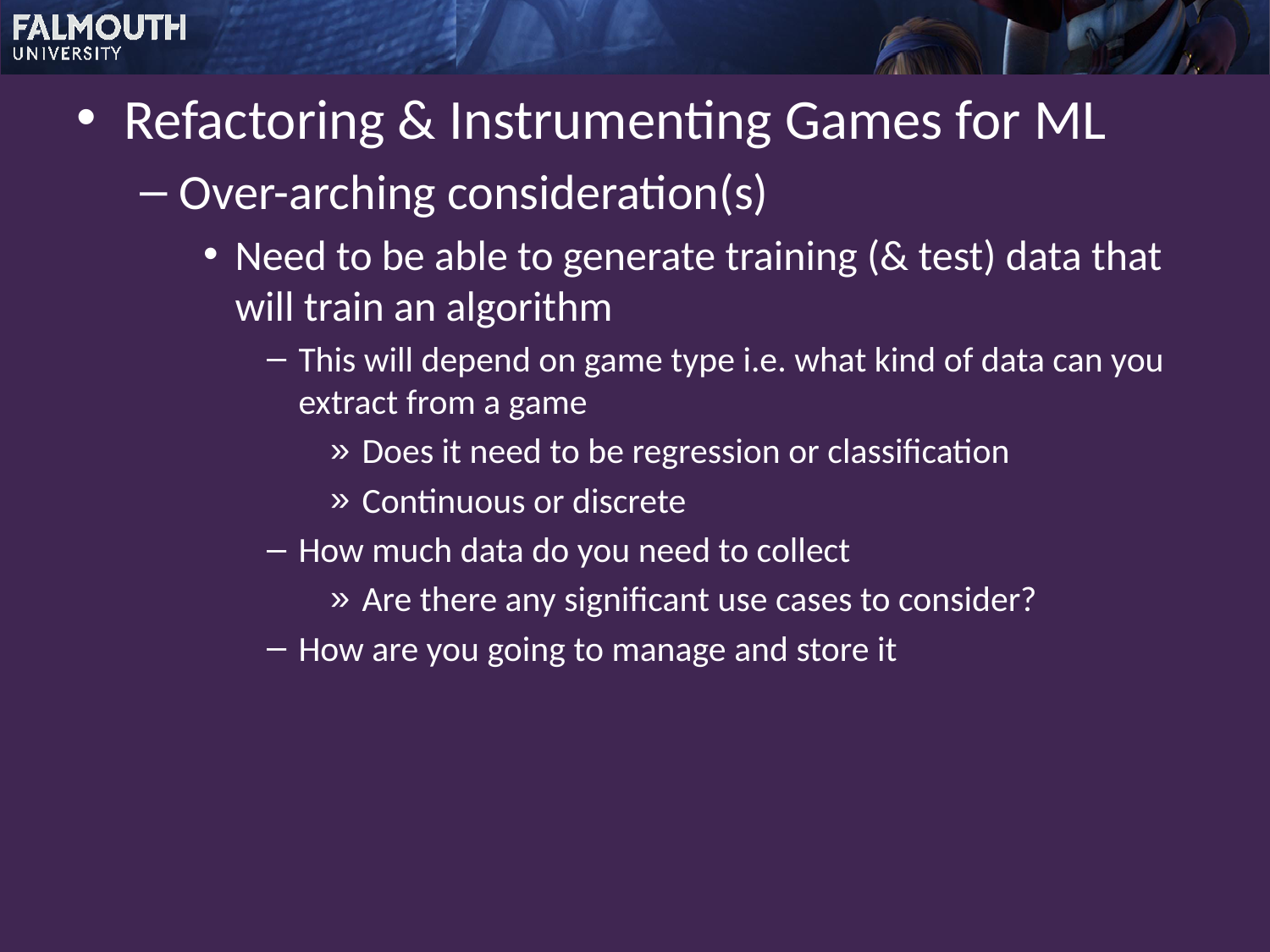

Refactoring & Instrumenting Games for ML
Over-arching consideration(s)
Need to be able to generate training (& test) data that will train an algorithm
This will depend on game type i.e. what kind of data can you extract from a game
Does it need to be regression or classification
Continuous or discrete
How much data do you need to collect
Are there any significant use cases to consider?
How are you going to manage and store it